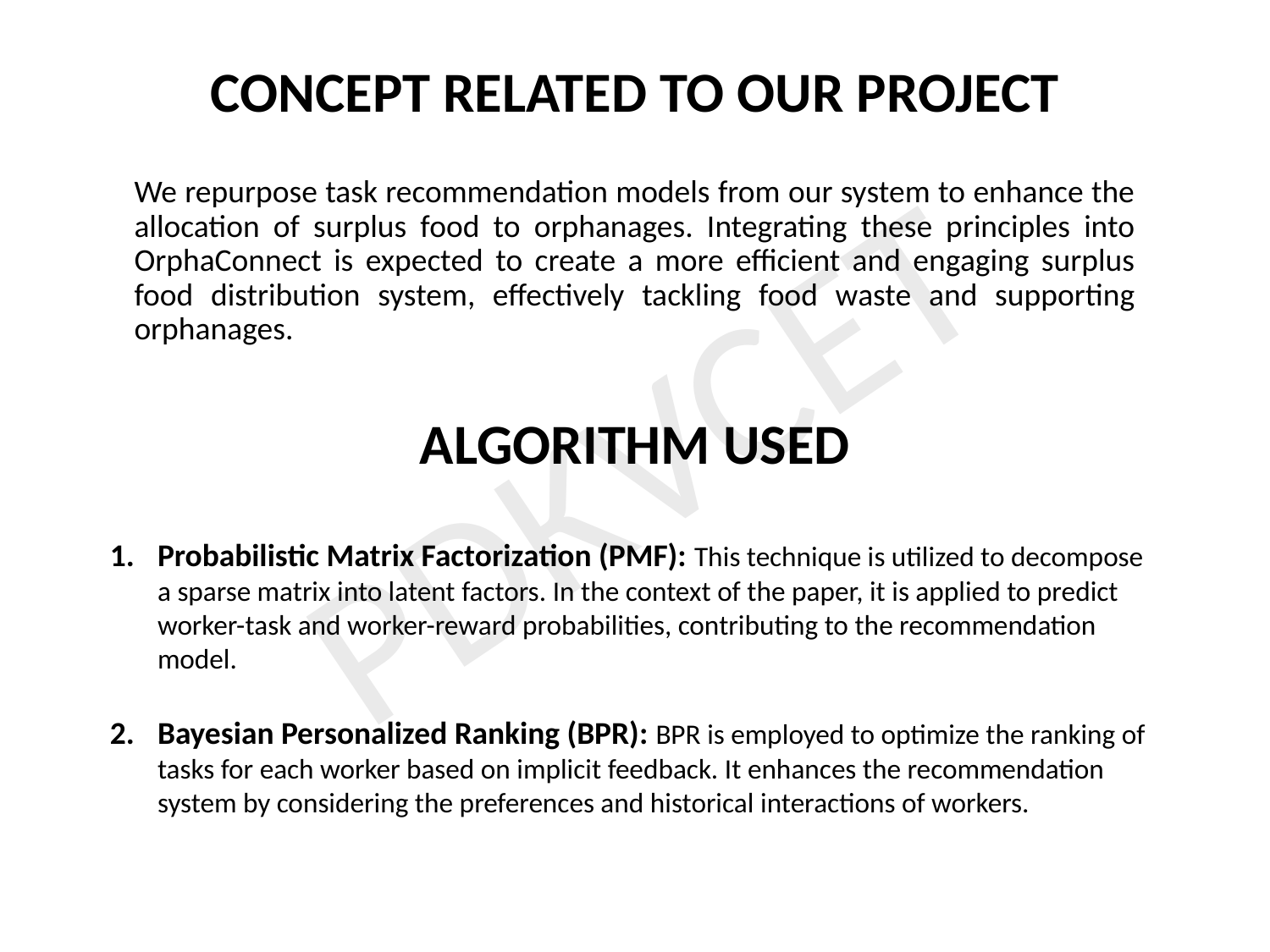

CONCEPT RELATED TO OUR PROJECT
We repurpose task recommendation models from our system to enhance the allocation of surplus food to orphanages. Integrating these principles into OrphaConnect is expected to create a more efficient and engaging surplus food distribution system, effectively tackling food waste and supporting orphanages.
PDKVCET
ALGORITHM USED
Probabilistic Matrix Factorization (PMF): This technique is utilized to decompose a sparse matrix into latent factors. In the context of the paper, it is applied to predict worker-task and worker-reward probabilities, contributing to the recommendation model.

Bayesian Personalized Ranking (BPR): BPR is employed to optimize the ranking of tasks for each worker based on implicit feedback. It enhances the recommendation system by considering the preferences and historical interactions of workers.